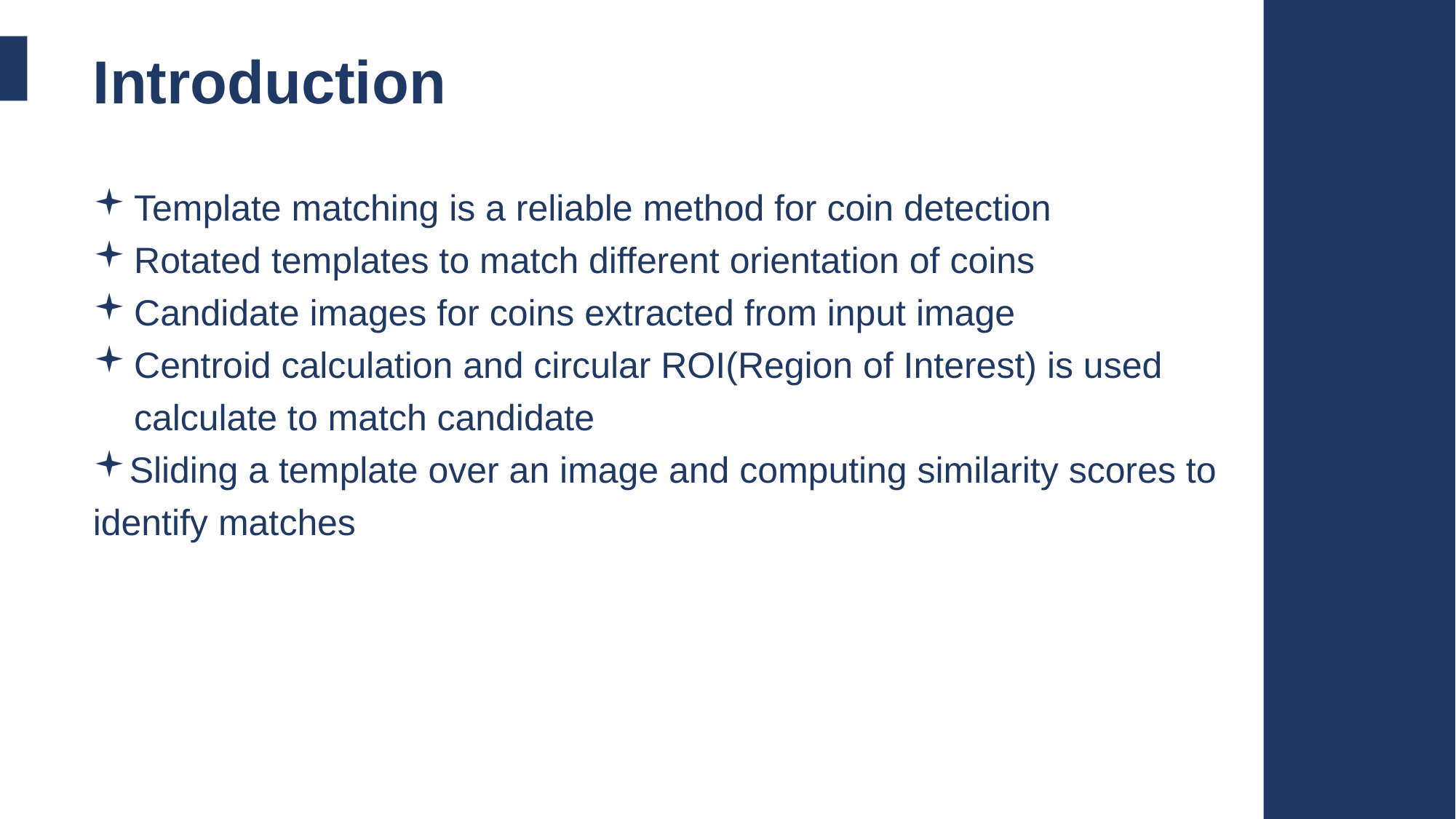

Introduction

Template matching is a reliable method for coin detection
Rotated templates to match different orientation of coins
Candidate images for coins extracted from input image
Centroid calculation and circular ROI(Region of Interest) is used calculate to match candidate
Sliding a template over an image and computing similarity scores to identify matches

4